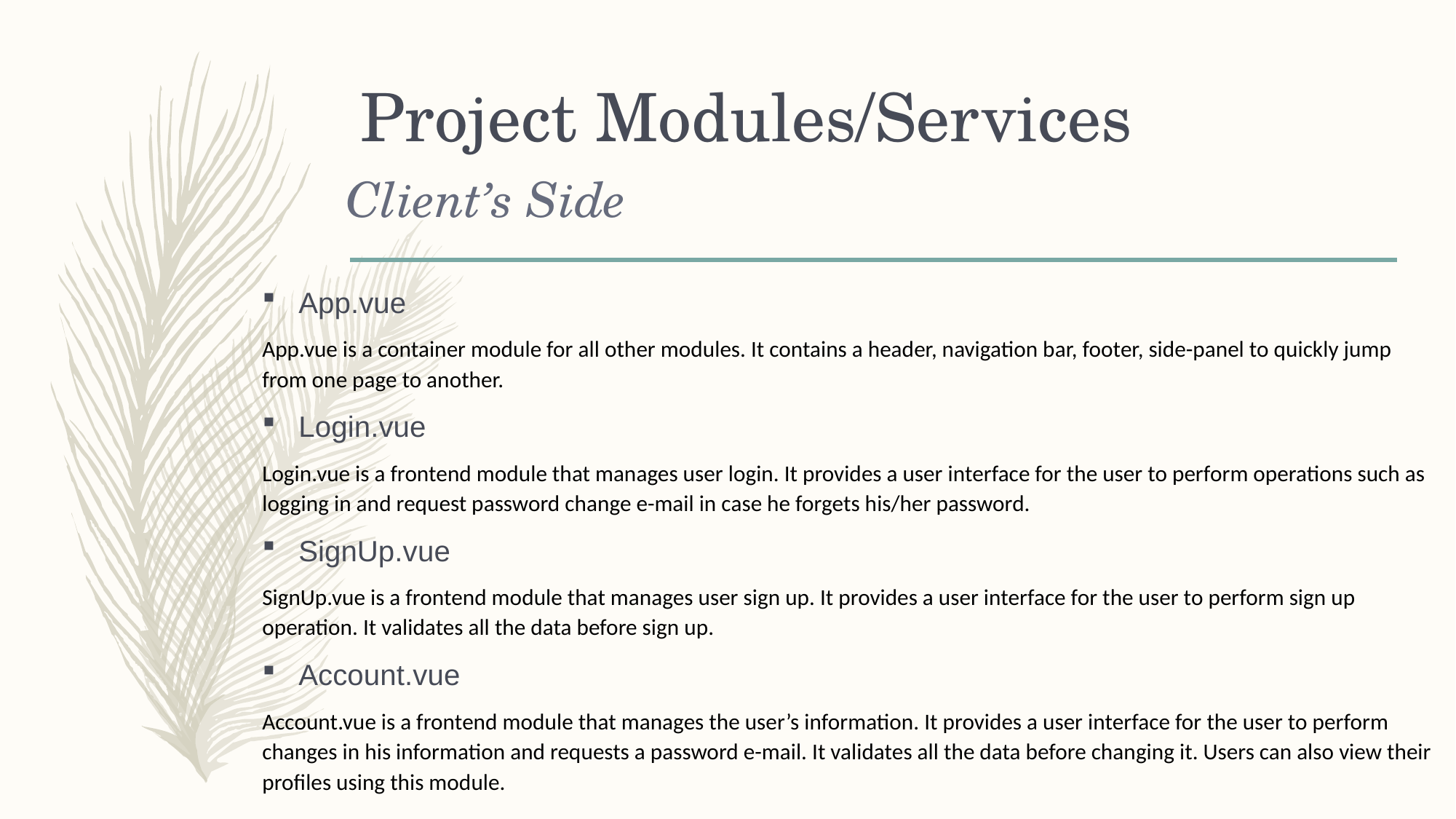

# Project Modules/Services
Client’s Side
App.vue
App.vue is a container module for all other modules. It contains a header, navigation bar, footer, side-panel to quickly jump from one page to another.
Login.vue
Login.vue is a frontend module that manages user login. It provides a user interface for the user to perform operations such as logging in and request password change e-mail in case he forgets his/her password.
SignUp.vue
SignUp.vue is a frontend module that manages user sign up. It provides a user interface for the user to perform sign up operation. It validates all the data before sign up.
Account.vue
Account.vue is a frontend module that manages the user’s information. It provides a user interface for the user to perform changes in his information and requests a password e-mail. It validates all the data before changing it. Users can also view their profiles using this module.